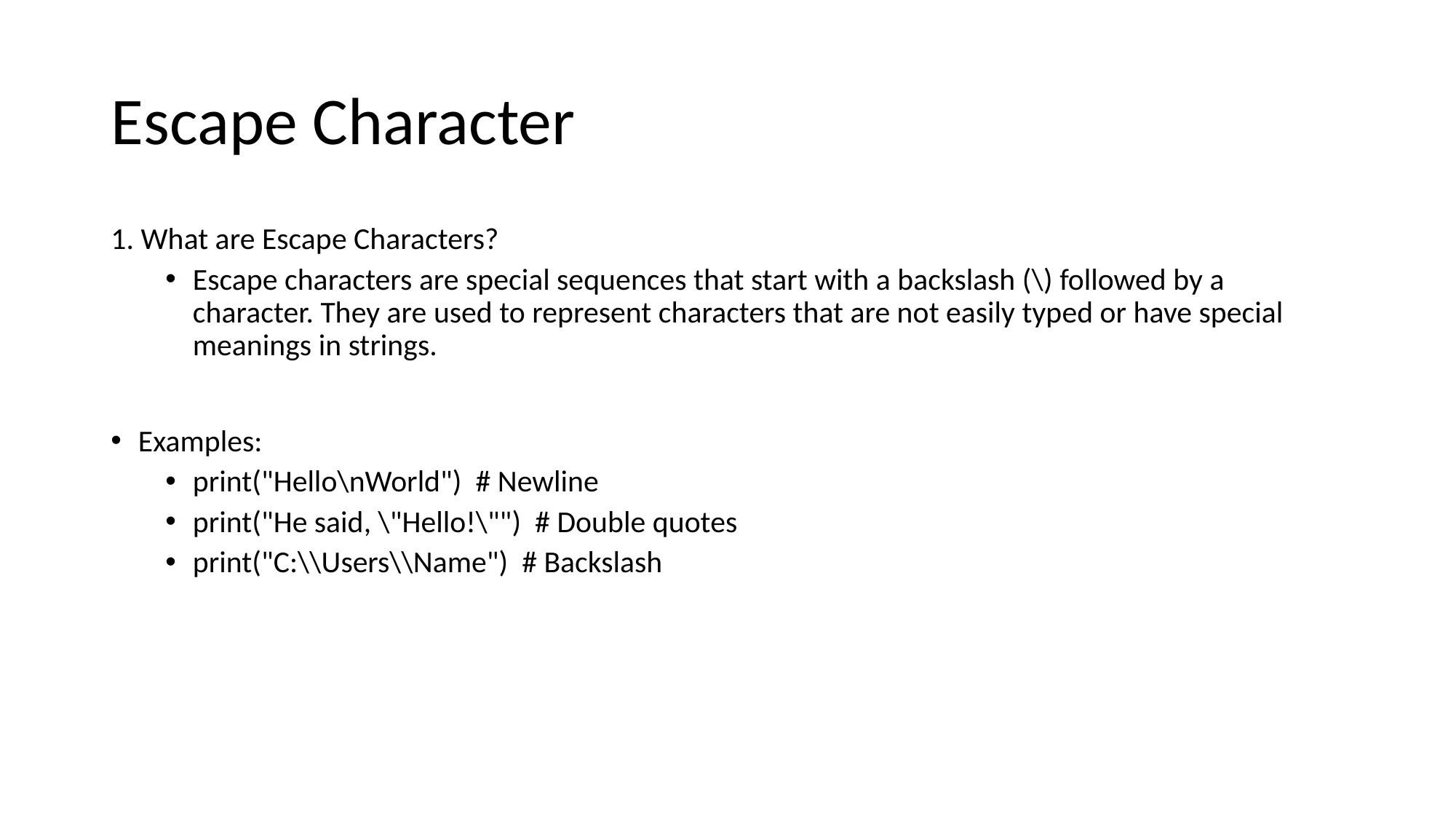

# Escape Character
1. What are Escape Characters?
Escape characters are special sequences that start with a backslash (\) followed by a character. They are used to represent characters that are not easily typed or have special meanings in strings.

Examples:
print("Hello\nWorld")  # Newline
print("He said, \"Hello!\"")  # Double quotes
print("C:\\Users\\Name")  # Backslash